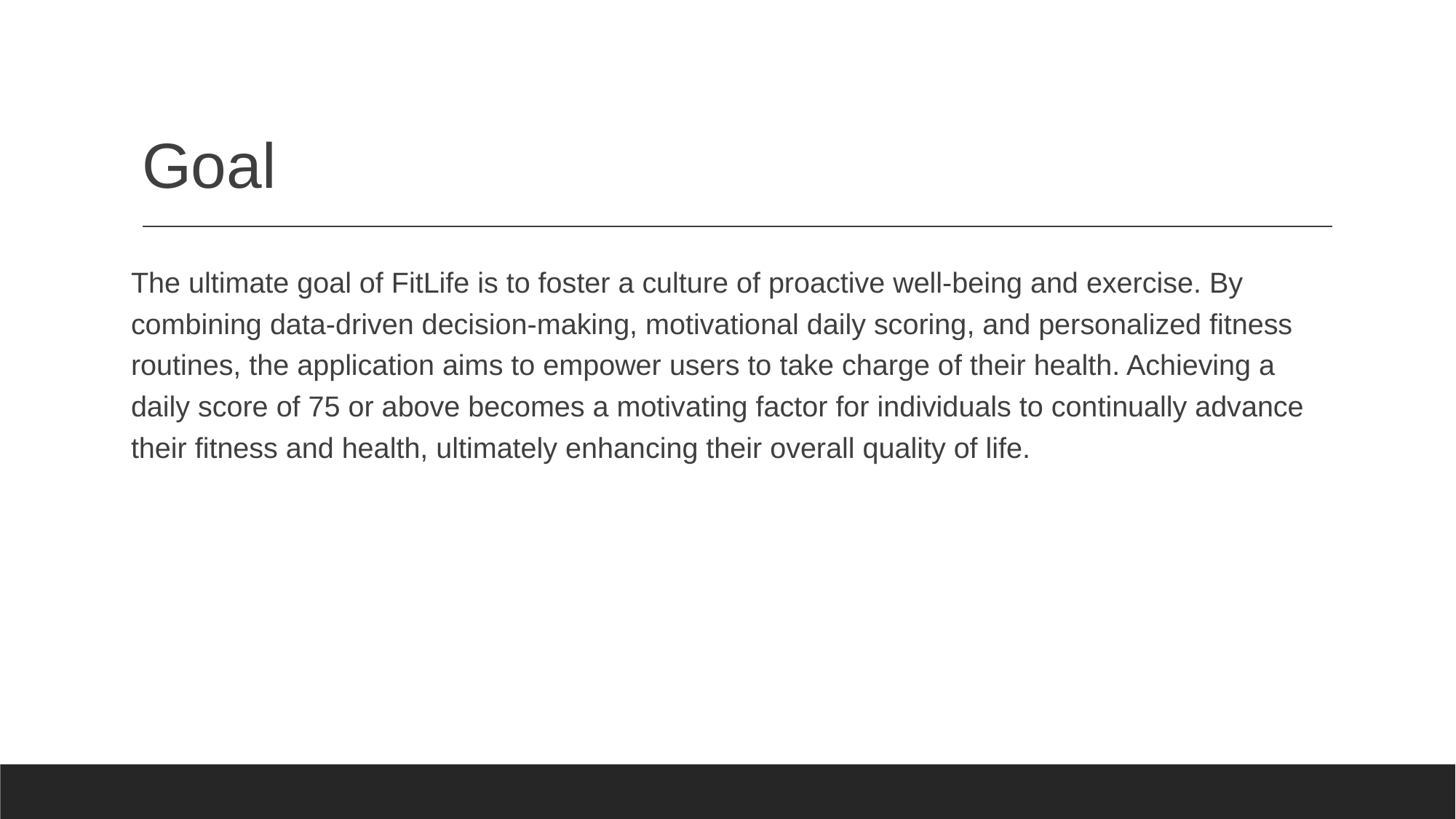

# Goal
The ultimate goal of FitLife is to foster a culture of proactive well-being and exercise. By combining data-driven decision-making, motivational daily scoring, and personalized fitness routines, the application aims to empower users to take charge of their health. Achieving a daily score of 75 or above becomes a motivating factor for individuals to continually advance their fitness and health, ultimately enhancing their overall quality of life.